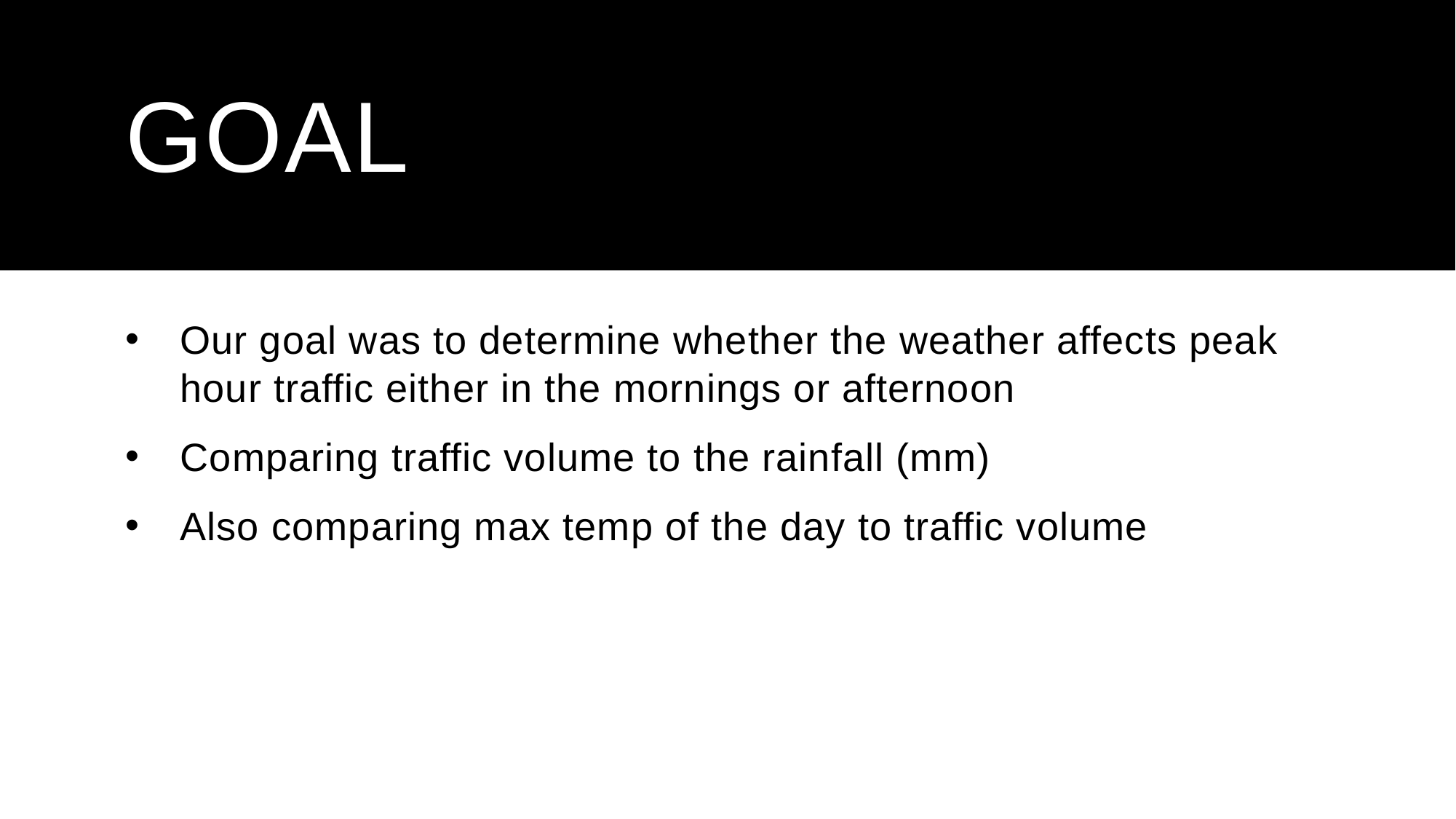

# Goal
Our goal was to determine whether the weather affects peak hour traffic either in the mornings or afternoon
Comparing traffic volume to the rainfall (mm)
Also comparing max temp of the day to traffic volume